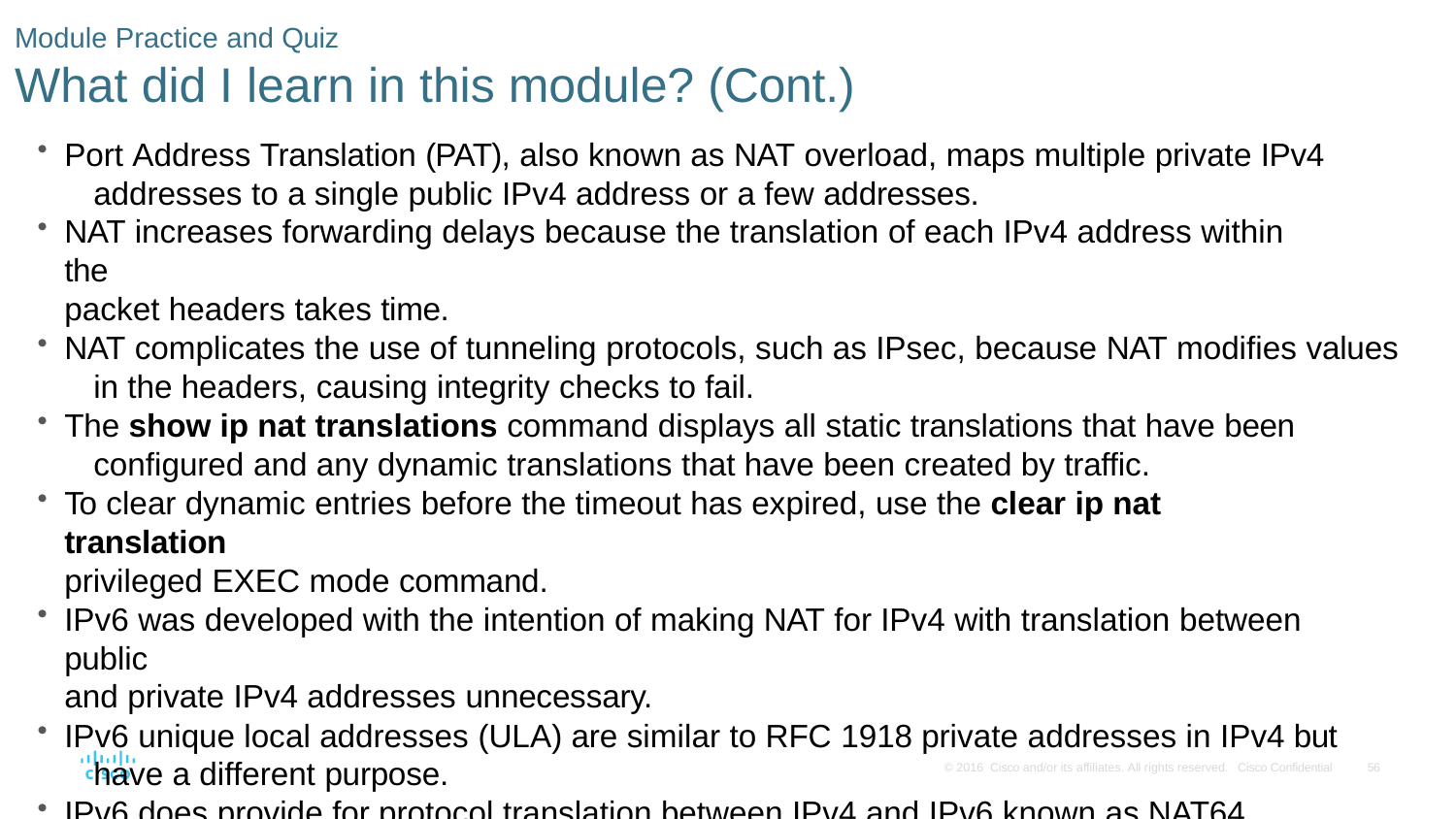

Module Practice and Quiz
# What did I learn in this module? (Cont.)
Port Address Translation (PAT), also known as NAT overload, maps multiple private IPv4 	addresses to a single public IPv4 address or a few addresses.
NAT increases forwarding delays because the translation of each IPv4 address within the
packet headers takes time.
NAT complicates the use of tunneling protocols, such as IPsec, because NAT modifies values 	in the headers, causing integrity checks to fail.
The show ip nat translations command displays all static translations that have been 	configured and any dynamic translations that have been created by traffic.
To clear dynamic entries before the timeout has expired, use the clear ip nat translation
privileged EXEC mode command.
IPv6 was developed with the intention of making NAT for IPv4 with translation between public
and private IPv4 addresses unnecessary.
IPv6 unique local addresses (ULA) are similar to RFC 1918 private addresses in IPv4 but 	have a different purpose.
IPv6 does provide for protocol translation between IPv4 and IPv6 known as NAT64.
© 2016 Cisco and/or its affiliates. All rights reserved. Cisco Confidential
56